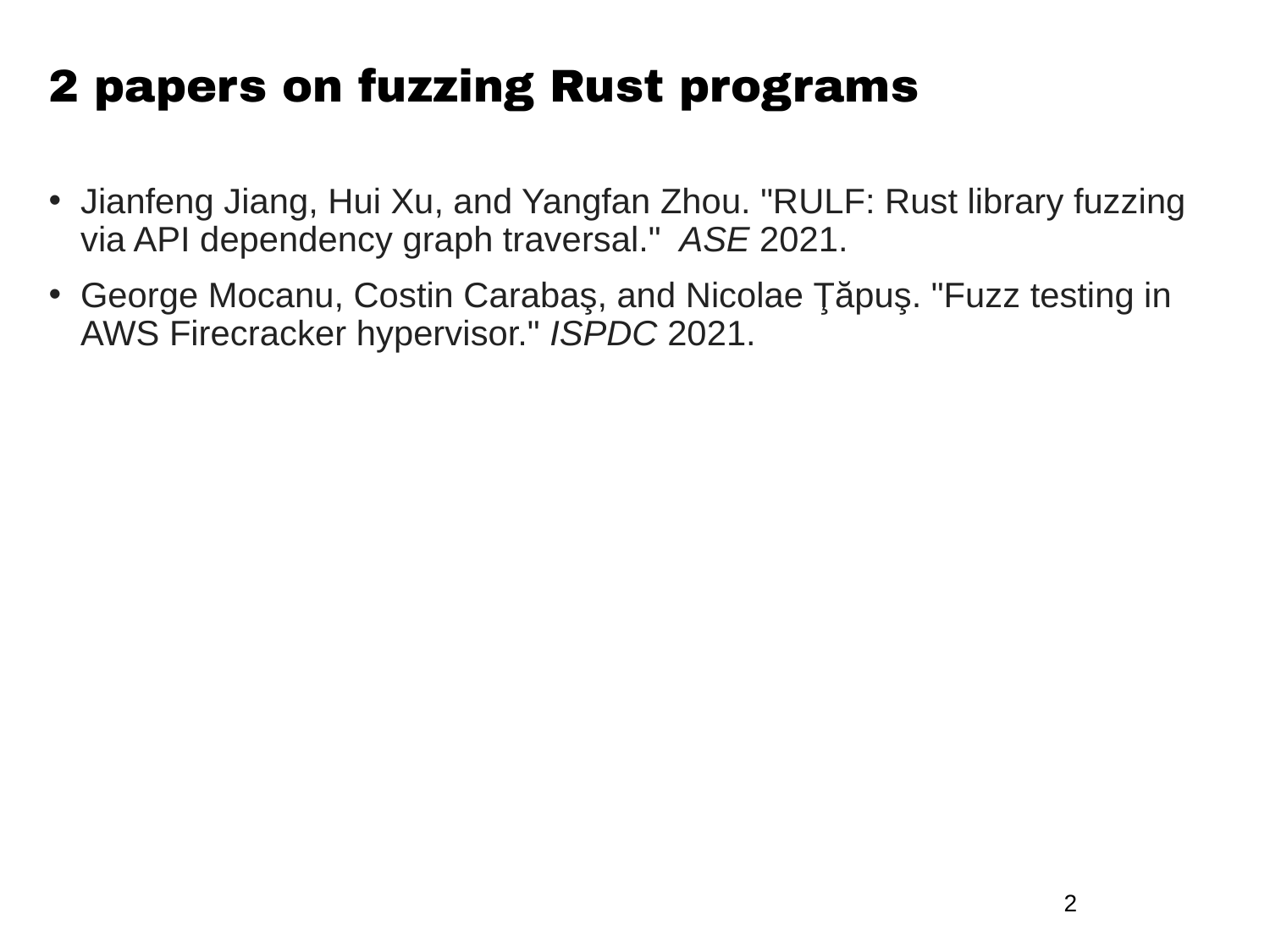

# 2 papers on fuzzing Rust programs
Jianfeng Jiang, Hui Xu, and Yangfan Zhou. "RULF: Rust library fuzzing via API dependency graph traversal."  ASE 2021.
George Mocanu, Costin Carabaş, and Nicolae Ţăpuş. "Fuzz testing in AWS Firecracker hypervisor." ISPDC 2021.